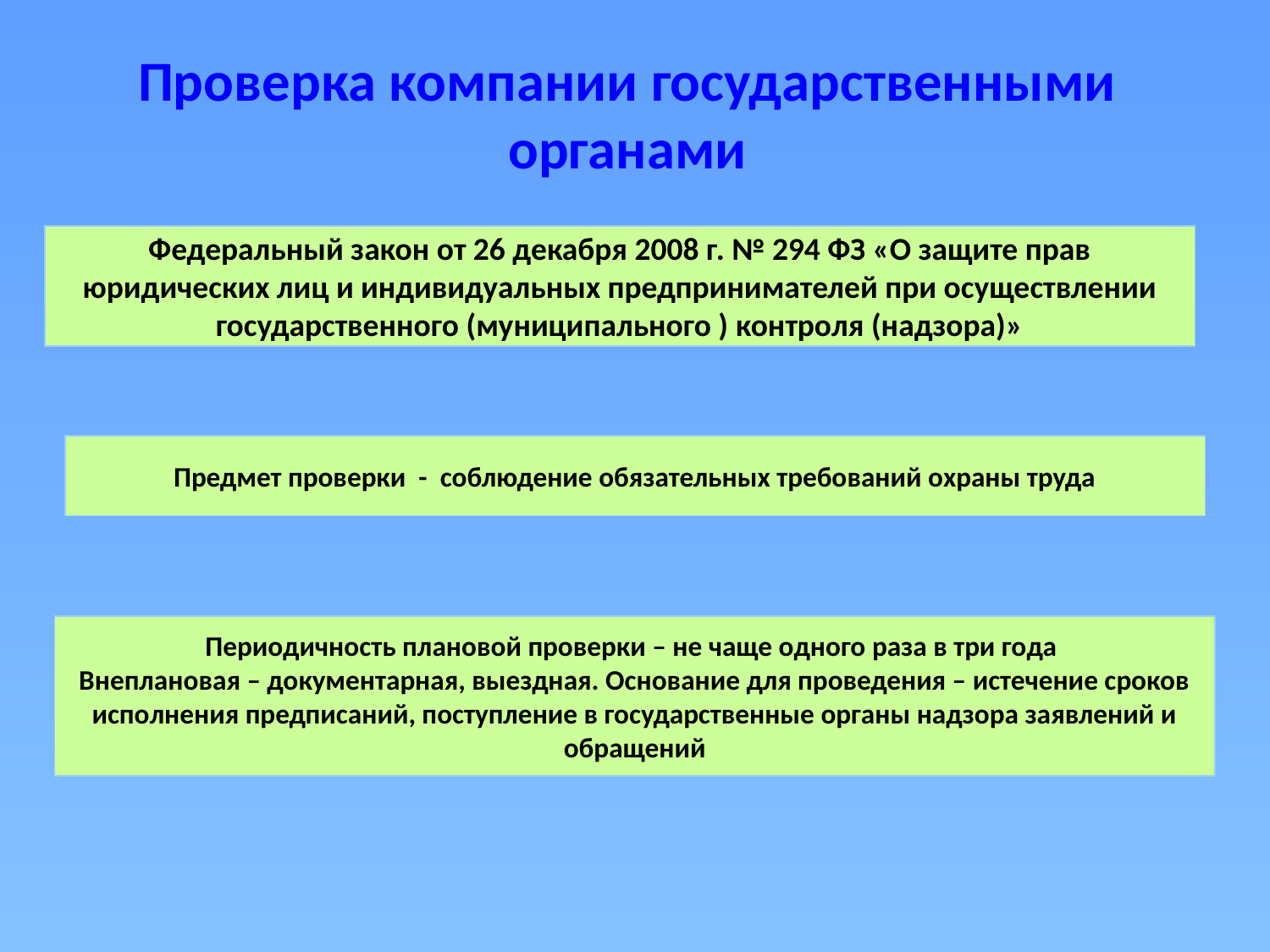

Проверка компании государственными органами
Федеральный закон от 26 декабря 2008 г. № 294 ФЗ «О защите прав юридических лиц и индивидуальных предпринимателей при осуществлении государственного (муниципального ) контроля (надзора)»
Предмет проверки  -  соблюдение обязательных требований охраны труда
Периодичность плановой проверки – не чаще одного раза в три года
Внеплановая – документарная, выездная. Основание для проведения – истечение сроков исполнения предписаний, поступление в государственные органы надзора заявлений и обращений